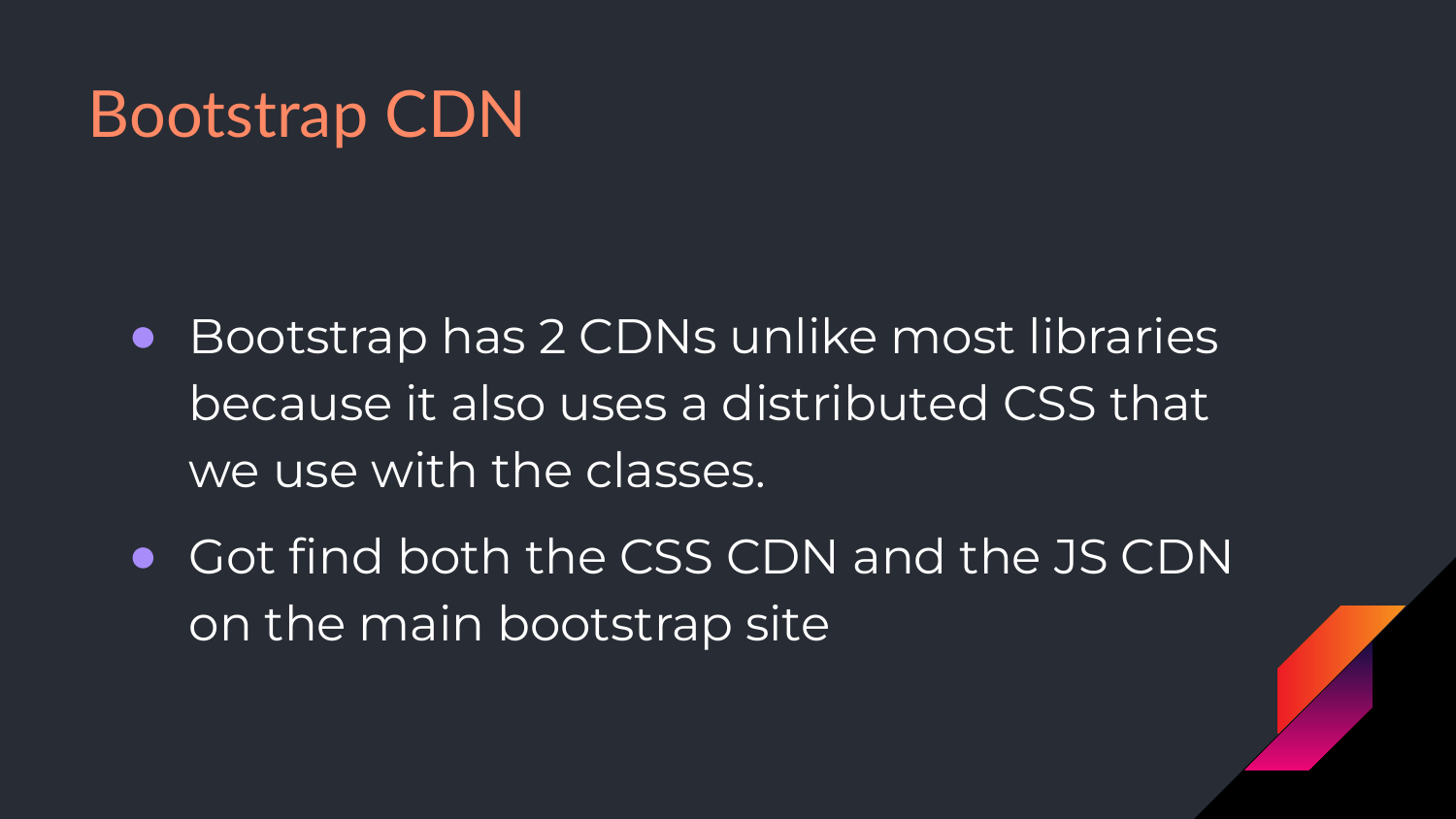

# Bootstrap CDN
Bootstrap has 2 CDNs unlike most libraries because it also uses a distributed CSS that we use with the classes.
Got find both the CSS CDN and the JS CDN on the main bootstrap site